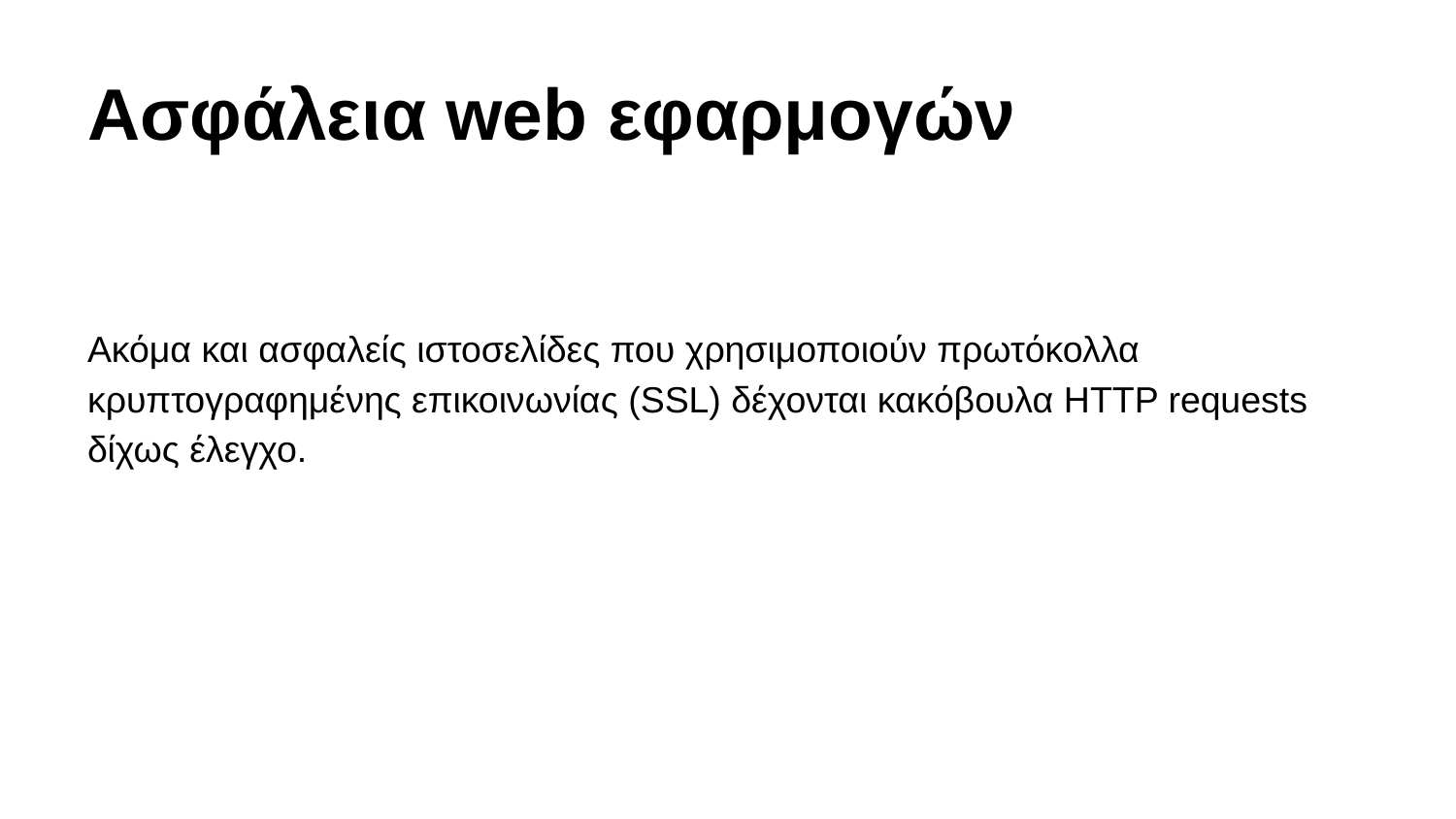

# Ασφάλεια web εφαρμογών

Ακόμα και ασφαλείς ιστοσελίδες που χρησιμοποιούν πρωτόκολλα κρυπτογραφημένης επικοινωνίας (SSL) δέχονται κακόβουλα HTTP requests δίχως έλεγχο.